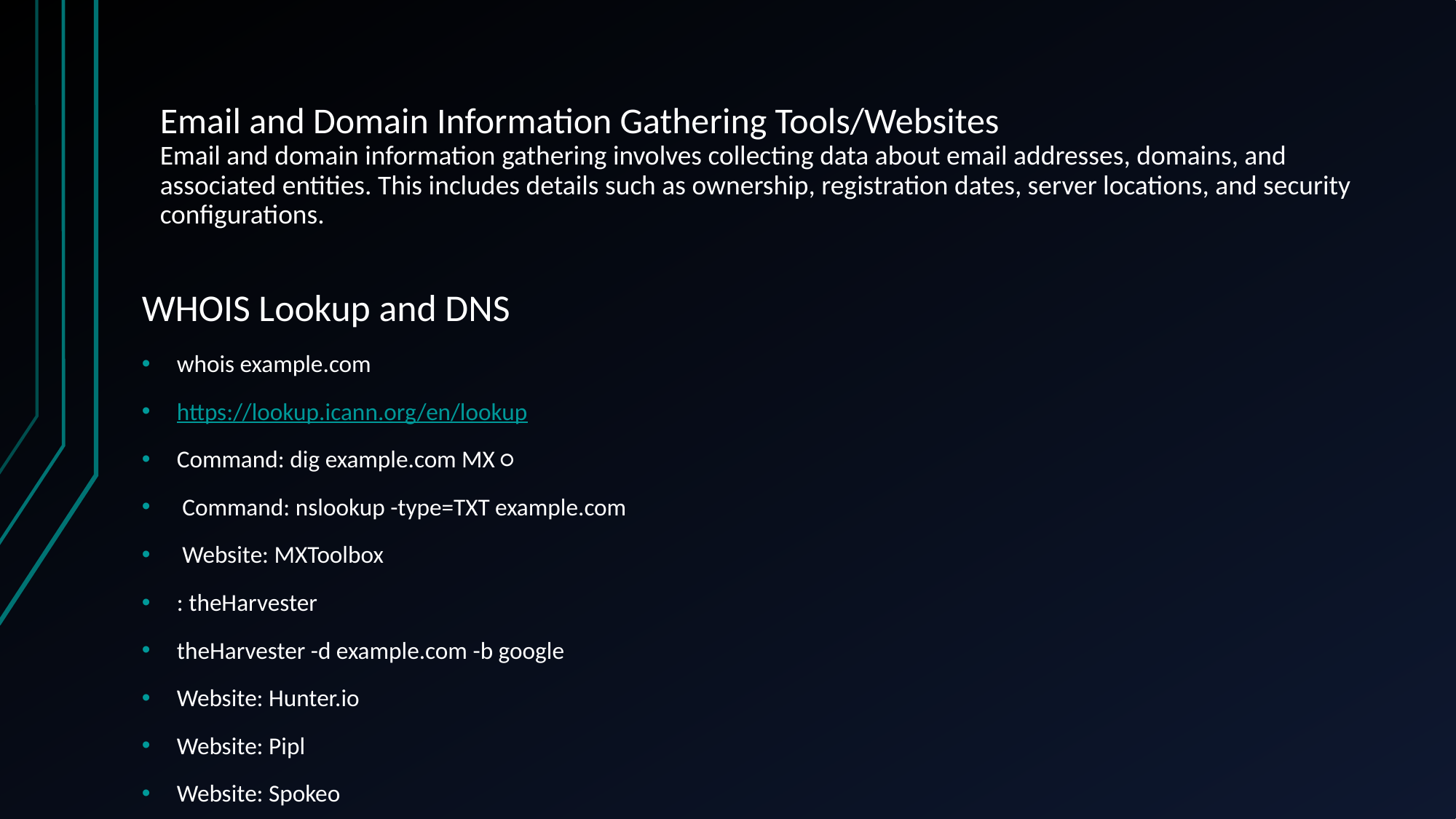

# Email and Domain Information Gathering Tools/Websites Email and domain information gathering involves collecting data about email addresses, domains, and associated entities. This includes details such as ownership, registration dates, server locations, and security configurations.
WHOIS Lookup and DNS
whois example.com
https://lookup.icann.org/en/lookup
Command: dig example.com MX ○
 Command: nslookup -type=TXT example.com
 Website: MXToolbox
: theHarvester
theHarvester -d example.com -b google
Website: Hunter.io
Website: Pipl
Website: Spokeo